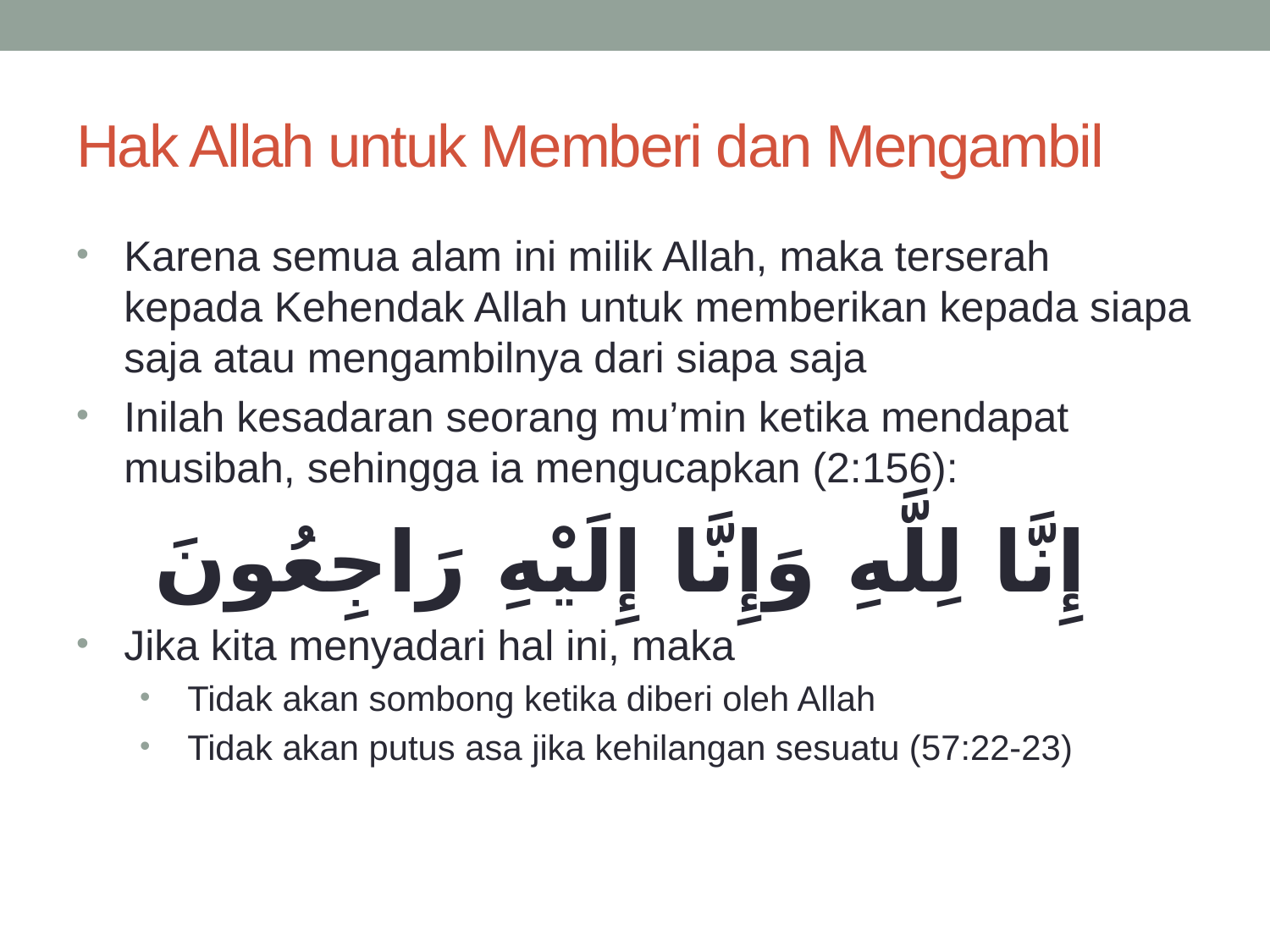

# Hak Allah untuk Memberi dan Mengambil
Karena semua alam ini milik Allah, maka terserah kepada Kehendak Allah untuk memberikan kepada siapa saja atau mengambilnya dari siapa saja
Inilah kesadaran seorang mu’min ketika mendapat musibah, sehingga ia mengucapkan (2:156):
إِنَّا لِلَّهِ وَإِنَّا إِلَيْهِ رَاجِعُونَ
Jika kita menyadari hal ini, maka
Tidak akan sombong ketika diberi oleh Allah
Tidak akan putus asa jika kehilangan sesuatu (57:22-23)